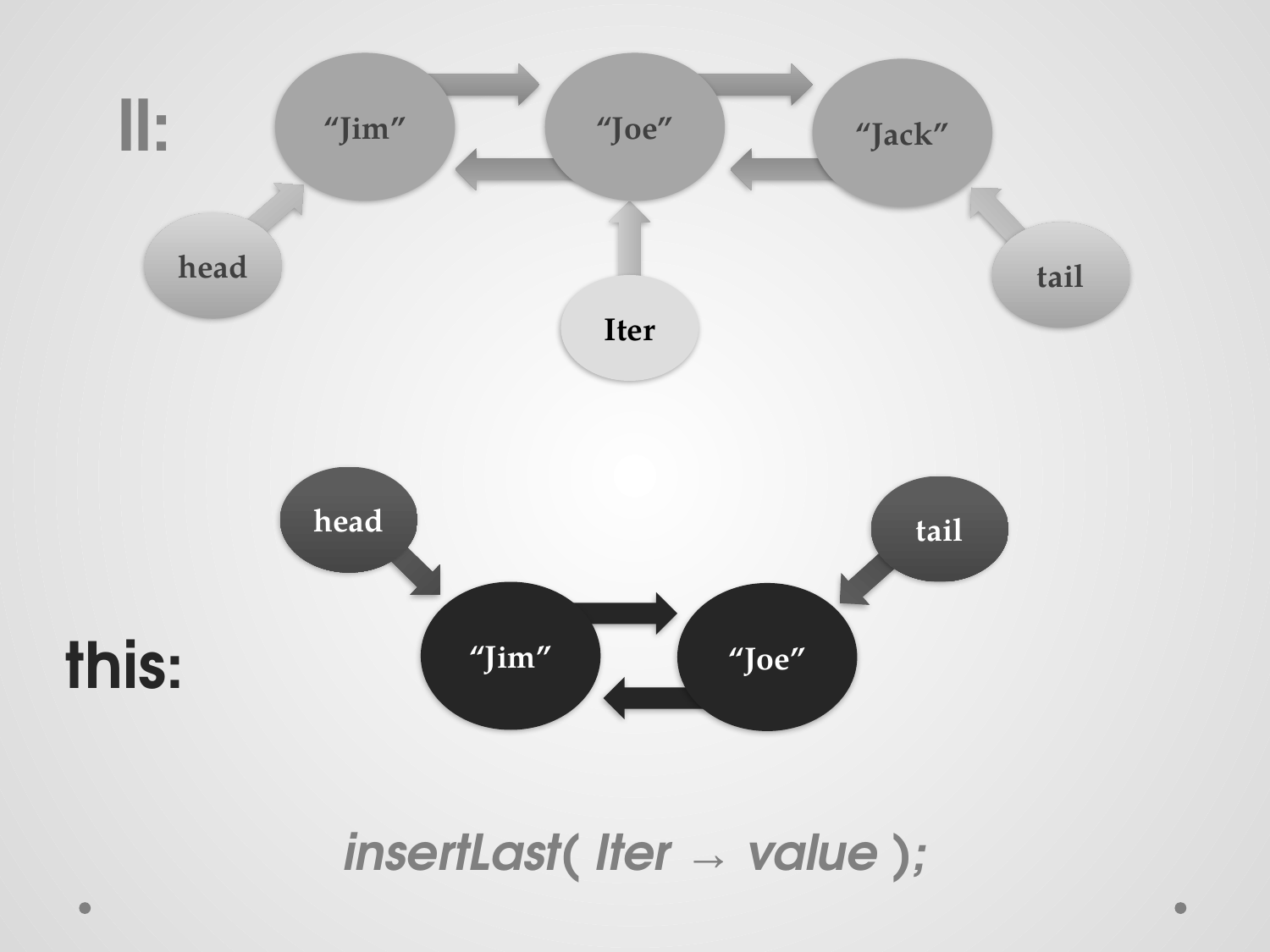

“Jim”
“Joe”
“Jack”

ll:

head

tail
Iter
head
tail

“Jim”
“Joe”

this:

insertLast( Iter → value );